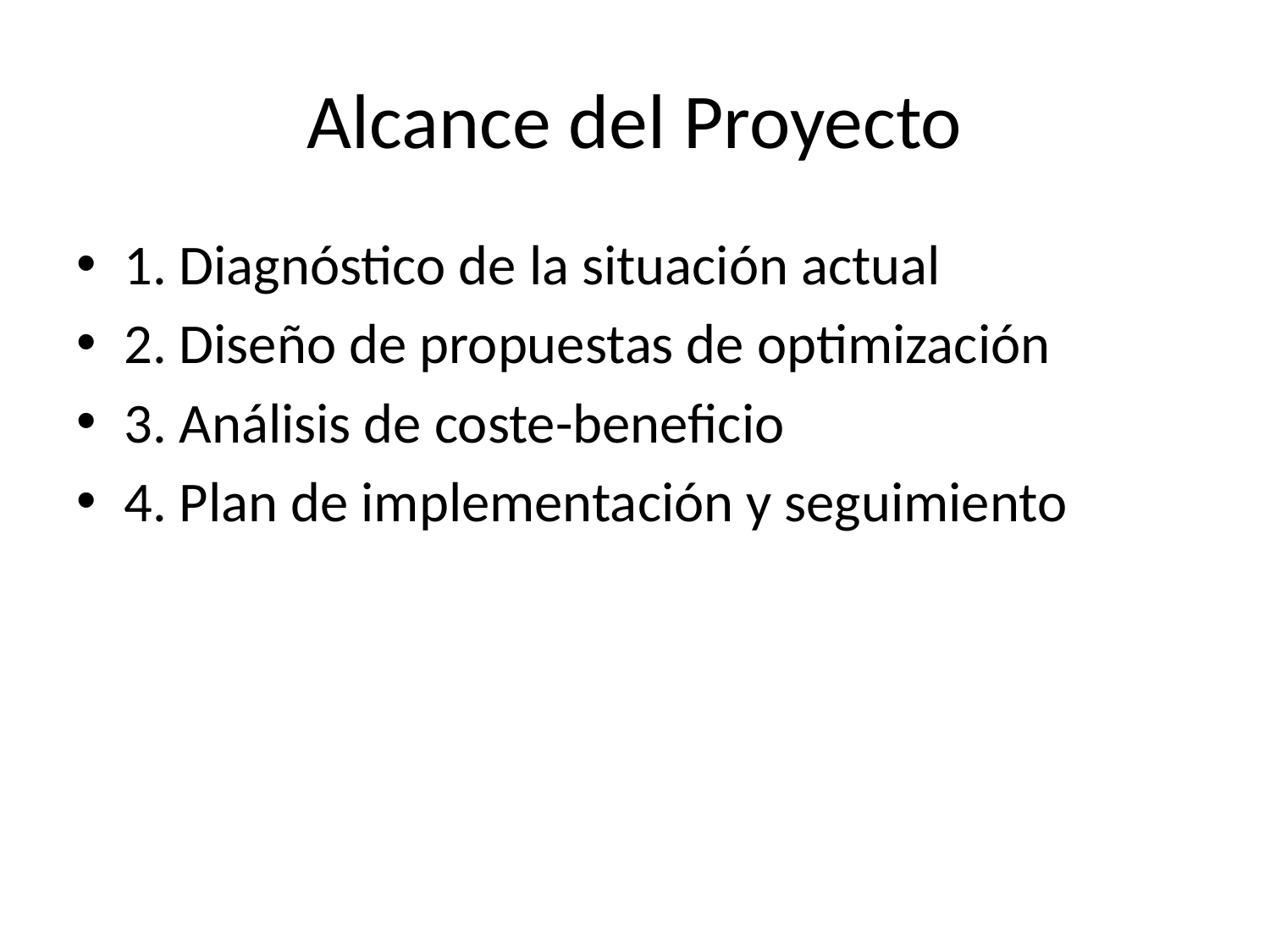

# Alcance del Proyecto
1. Diagnóstico de la situación actual
2. Diseño de propuestas de optimización
3. Análisis de coste-beneficio
4. Plan de implementación y seguimiento